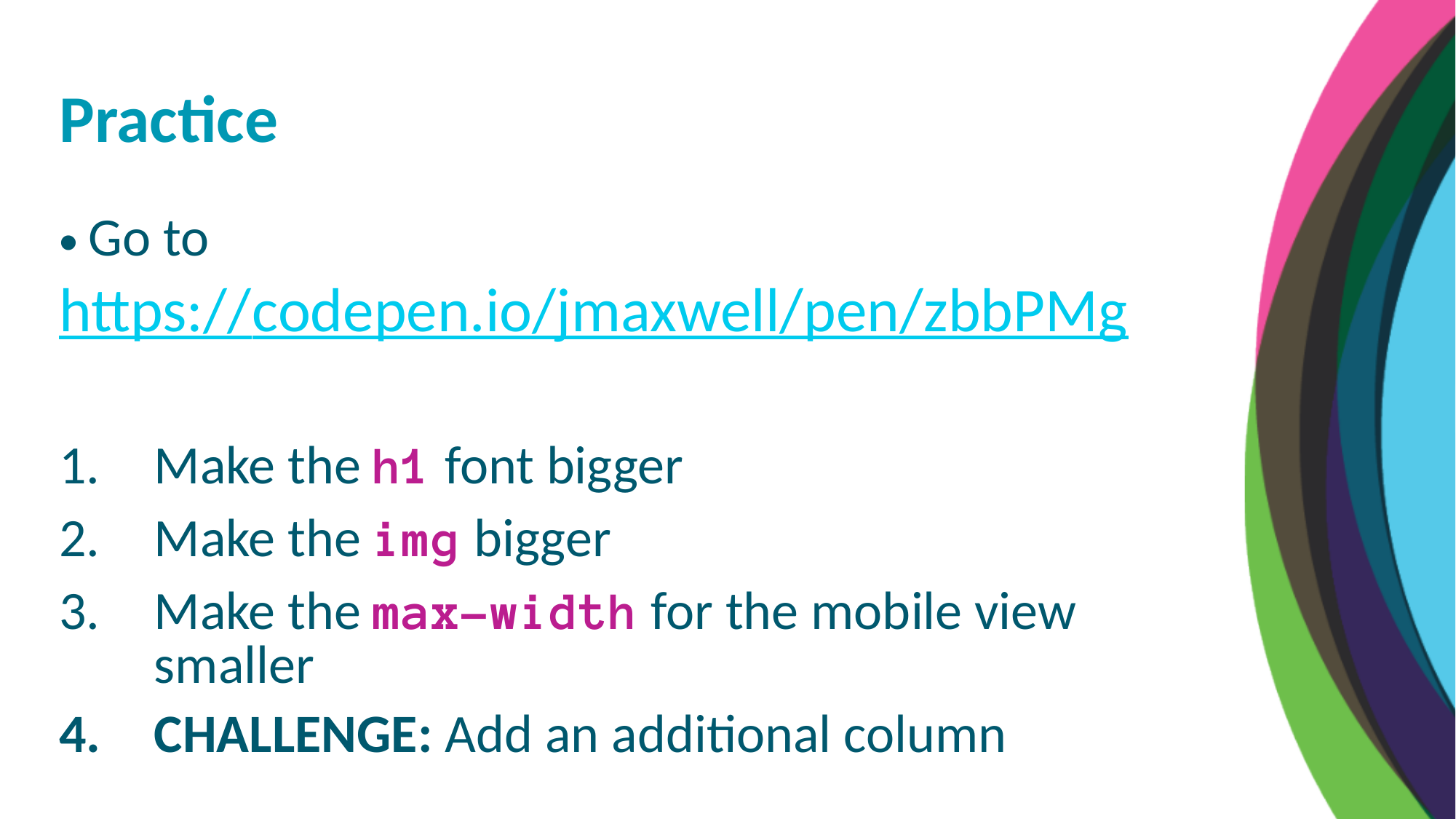

Practice
Go to
https://codepen.io/jmaxwell/pen/zbbPMg

Make the h1 font bigger
Make the img bigger
Make the max-width for the mobile view smaller
CHALLENGE: Add an additional column